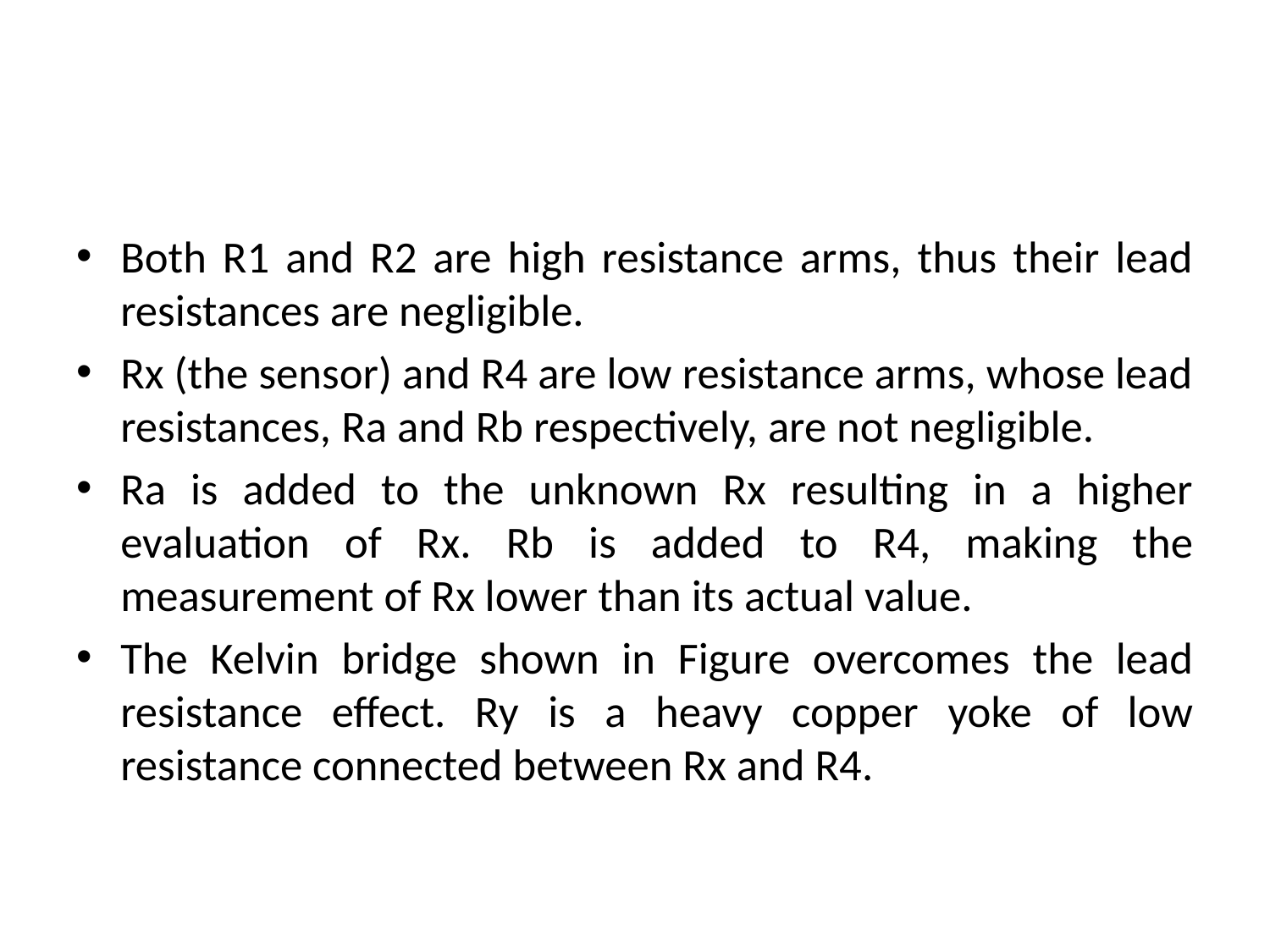

#
Both R1 and R2 are high resistance arms, thus their lead resistances are negligible.
Rx (the sensor) and R4 are low resistance arms, whose lead resistances, Ra and Rb respectively, are not negligible.
Ra is added to the unknown Rx resulting in a higher evaluation of Rx. Rb is added to R4, making the measurement of Rx lower than its actual value.
The Kelvin bridge shown in Figure overcomes the lead resistance effect. Ry is a heavy copper yoke of low resistance connected between Rx and R4.